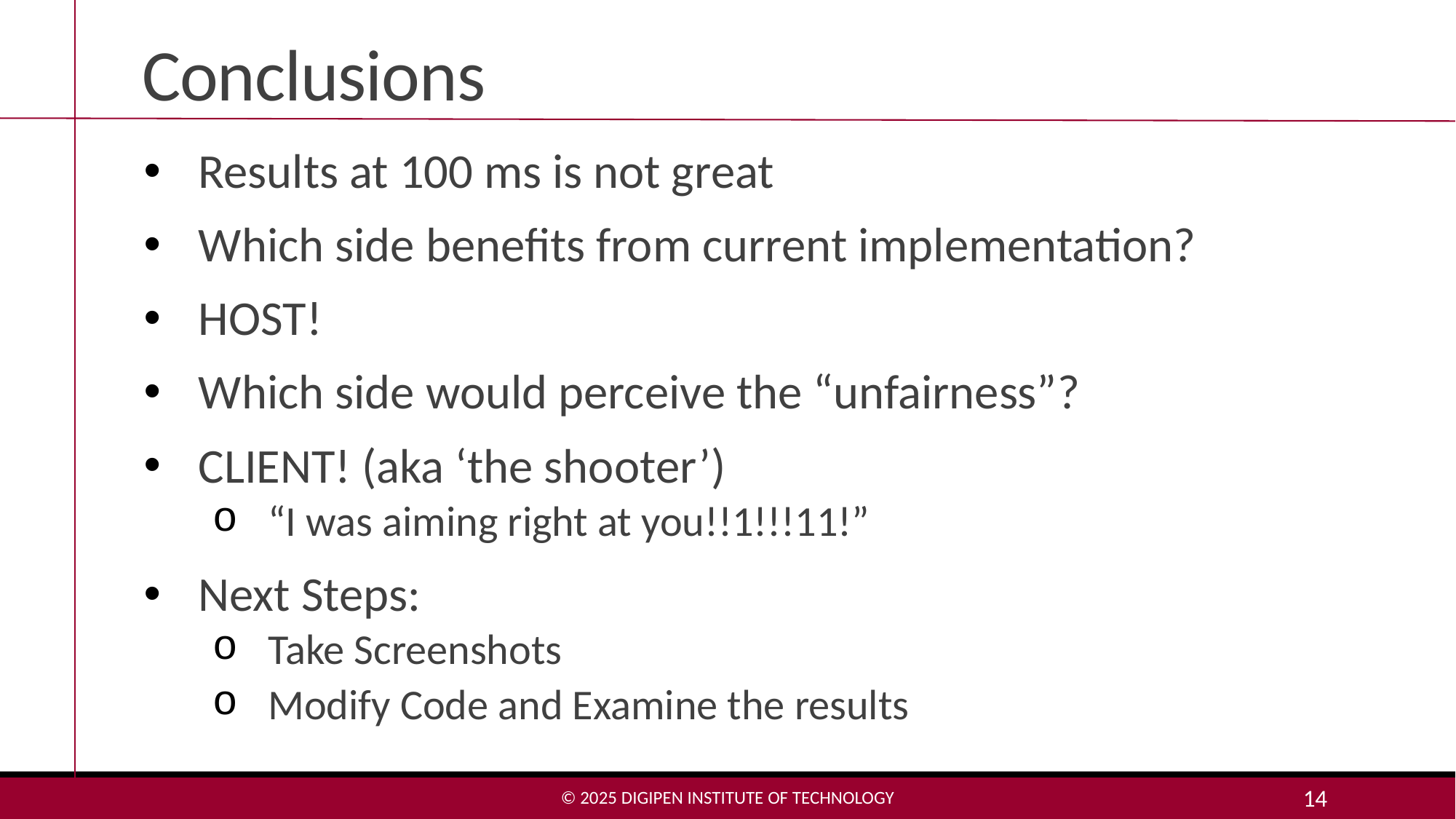

# Conclusions
Results at 100 ms is not great
Which side benefits from current implementation?
HOST!
Which side would perceive the “unfairness”?
CLIENT! (aka ‘the shooter’)
“I was aiming right at you!!1!!!11!”
Next Steps:
Take Screenshots
Modify Code and Examine the results
© 2025 DigiPen Institute of Technology
14